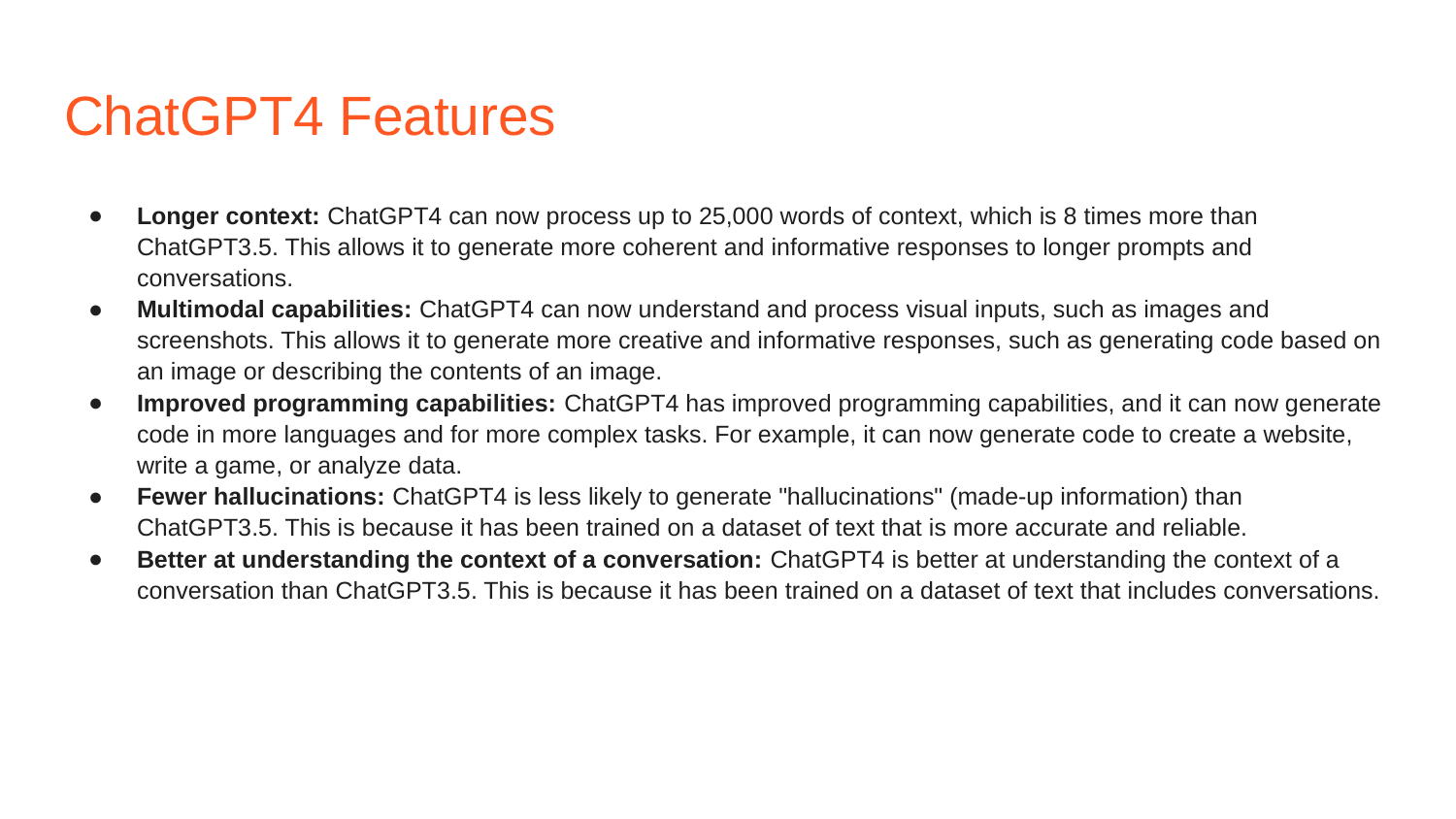

# ChatGPT4 Features
Longer context: ChatGPT4 can now process up to 25,000 words of context, which is 8 times more than ChatGPT3.5. This allows it to generate more coherent and informative responses to longer prompts and conversations.
Multimodal capabilities: ChatGPT4 can now understand and process visual inputs, such as images and screenshots. This allows it to generate more creative and informative responses, such as generating code based on an image or describing the contents of an image.
Improved programming capabilities: ChatGPT4 has improved programming capabilities, and it can now generate code in more languages and for more complex tasks. For example, it can now generate code to create a website, write a game, or analyze data.
Fewer hallucinations: ChatGPT4 is less likely to generate "hallucinations" (made-up information) than ChatGPT3.5. This is because it has been trained on a dataset of text that is more accurate and reliable.
Better at understanding the context of a conversation: ChatGPT4 is better at understanding the context of a conversation than ChatGPT3.5. This is because it has been trained on a dataset of text that includes conversations.